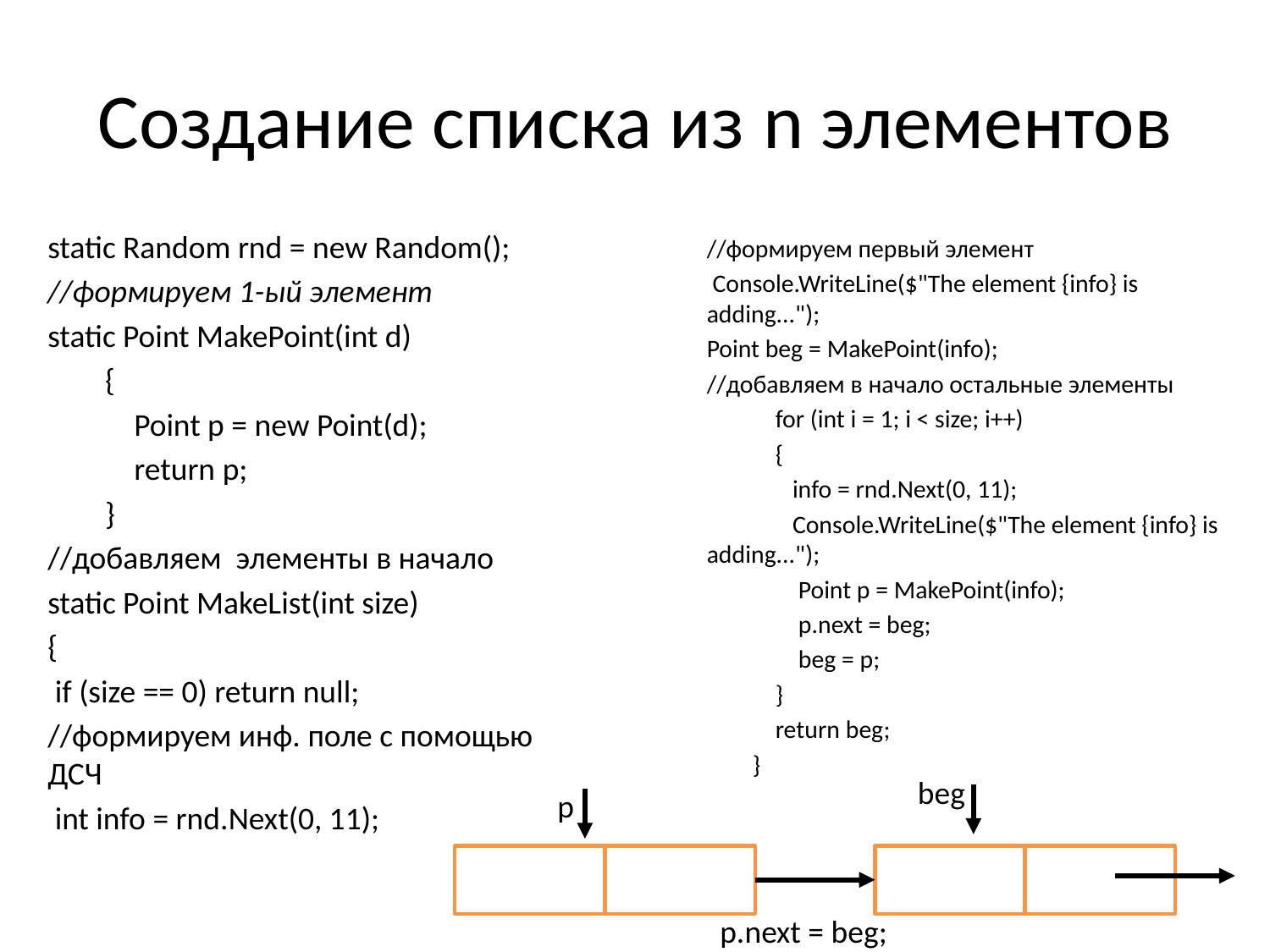

# Создание списка из n элементов
static Random rnd = new Random();
//формируем 1-ый элемент
static Point MakePoint(int d)
        {
            Point p = new Point(d);
            return p;
        }
//добавляем  элементы в начало
static Point MakeList(int size)
{
 if (size == 0) return null;
//формируем инф. поле с помощью ДСЧ
 int info = rnd.Next(0, 11);
//формируем первый элемент
 Console.WriteLine($"The element {info} is adding...");
Point beg = MakePoint(info);
//добавляем в начало остальные элементы
            for (int i = 1; i < size; i++)
            {
               info = rnd.Next(0, 11);
               Console.WriteLine($"The element {info} is adding...");
                Point p = MakePoint(info);
                p.next = beg;
                beg = p;
            }
            return beg;
        }

beg
p

p.next = beg;